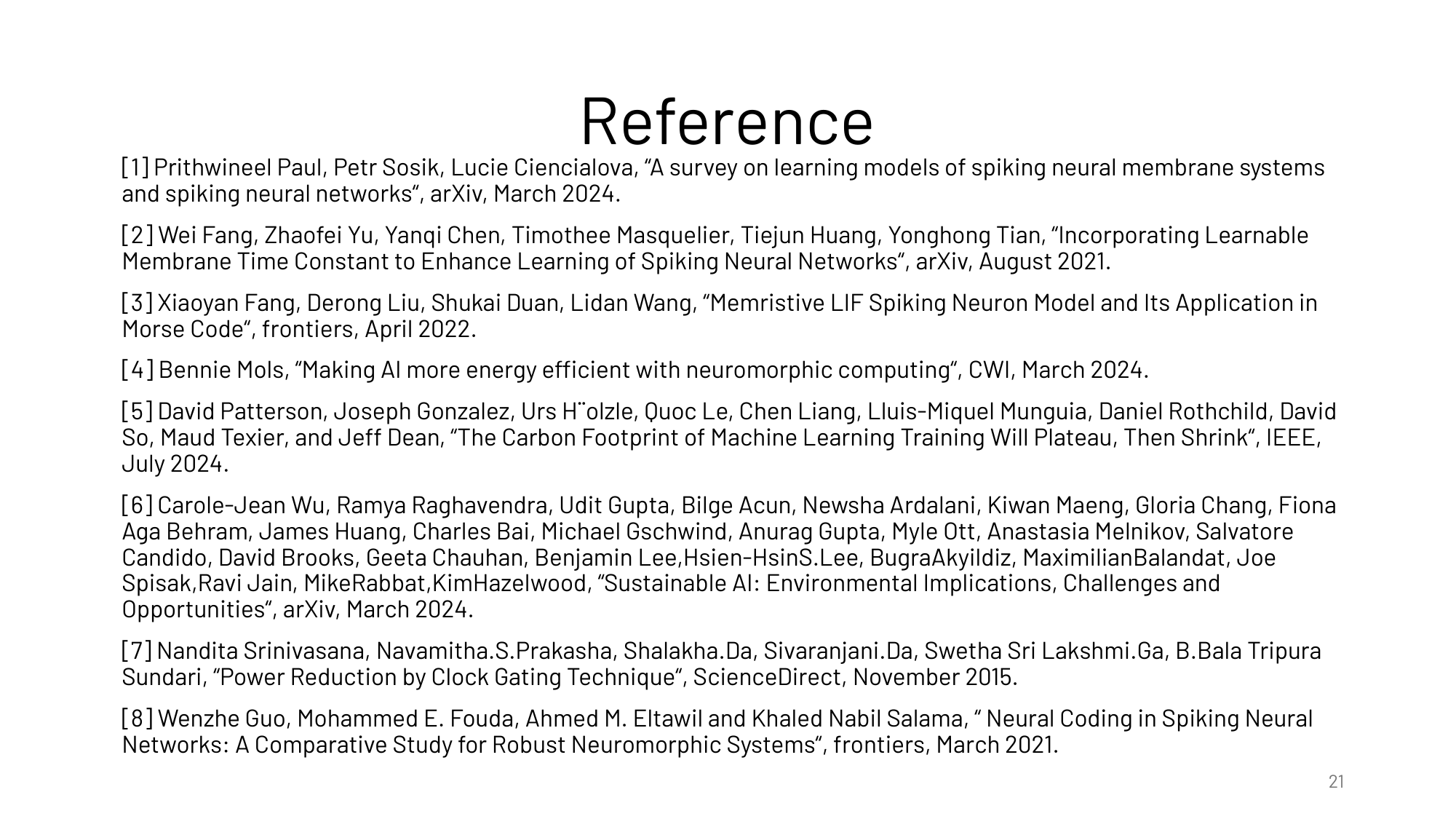

# Reference
[1] Prithwineel Paul, Petr Sosik, Lucie Ciencialova, “A survey on learning models of spiking neural membrane systems and spiking neural networks“, arXiv, March 2024.
[2] Wei Fang, Zhaofei Yu, Yanqi Chen, Timothee Masquelier, Tiejun Huang, Yonghong Tian, “Incorporating Learnable Membrane Time Constant to Enhance Learning of Spiking Neural Networks“, arXiv, August 2021.
[3] Xiaoyan Fang, Derong Liu, Shukai Duan, Lidan Wang, “Memristive LIF Spiking Neuron Model and Its Application in Morse Code“, frontiers, April 2022.
[4] Bennie Mols, “Making AI more energy efficient with neuromorphic computing“, CWI, March 2024.
[5] David Patterson, Joseph Gonzalez, Urs H¨olzle, Quoc Le, Chen Liang, Lluis-Miquel Munguia, Daniel Rothchild, David So, Maud Texier, and Jeff Dean, “The Carbon Footprint of Machine Learning Training Will Plateau, Then Shrink“, IEEE, July 2024.
[6] Carole-Jean Wu, Ramya Raghavendra, Udit Gupta, Bilge Acun, Newsha Ardalani, Kiwan Maeng, Gloria Chang, Fiona Aga Behram, James Huang, Charles Bai, Michael Gschwind, Anurag Gupta, Myle Ott, Anastasia Melnikov, Salvatore Candido, David Brooks, Geeta Chauhan, Benjamin Lee,Hsien-HsinS.Lee, BugraAkyildiz, MaximilianBalandat, Joe Spisak,Ravi Jain, MikeRabbat,KimHazelwood, “Sustainable AI: Environmental Implications, Challenges and Opportunities“, arXiv, March 2024.
[7] Nandita Srinivasana, Navamitha.S.Prakasha, Shalakha.Da, Sivaranjani.Da, Swetha Sri Lakshmi.Ga, B.Bala Tripura Sundari, “Power Reduction by Clock Gating Technique“, ScienceDirect, November 2015.
[8] Wenzhe Guo, Mohammed E. Fouda, Ahmed M. Eltawil and Khaled Nabil Salama, “ Neural Coding in Spiking Neural Networks: A Comparative Study for Robust Neuromorphic Systems“, frontiers, March 2021.
21